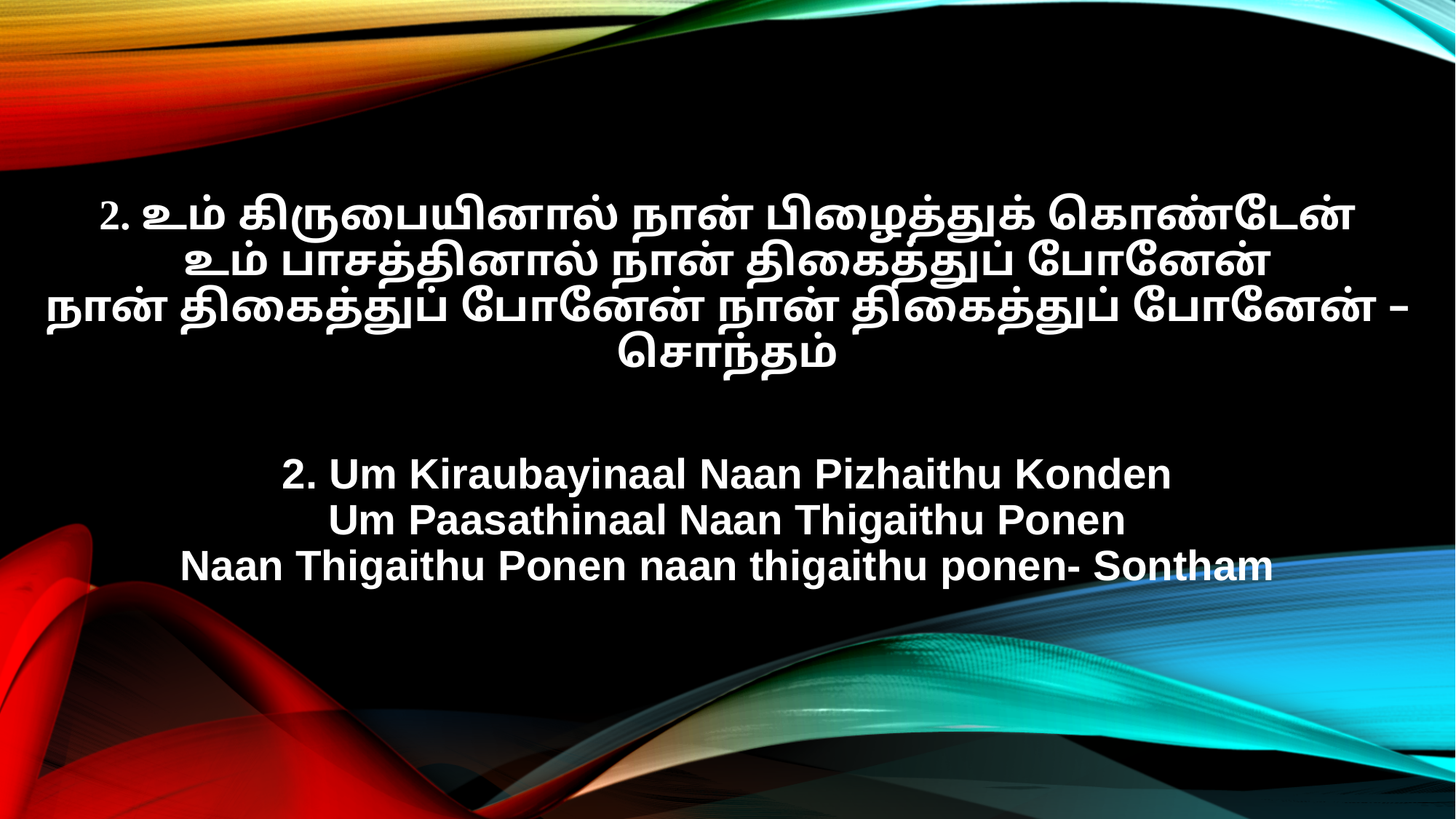

2. உம் கிருபையினால் நான் பிழைத்துக் கொண்டேன்
உம் பாசத்தினால் நான் திகைத்துப் போனேன்
நான் திகைத்துப் போனேன் நான் திகைத்துப் போனேன் – சொந்தம்

2. Um Kiraubayinaal Naan Pizhaithu Konden
Um Paasathinaal Naan Thigaithu Ponen
Naan Thigaithu Ponen naan thigaithu ponen- Sontham